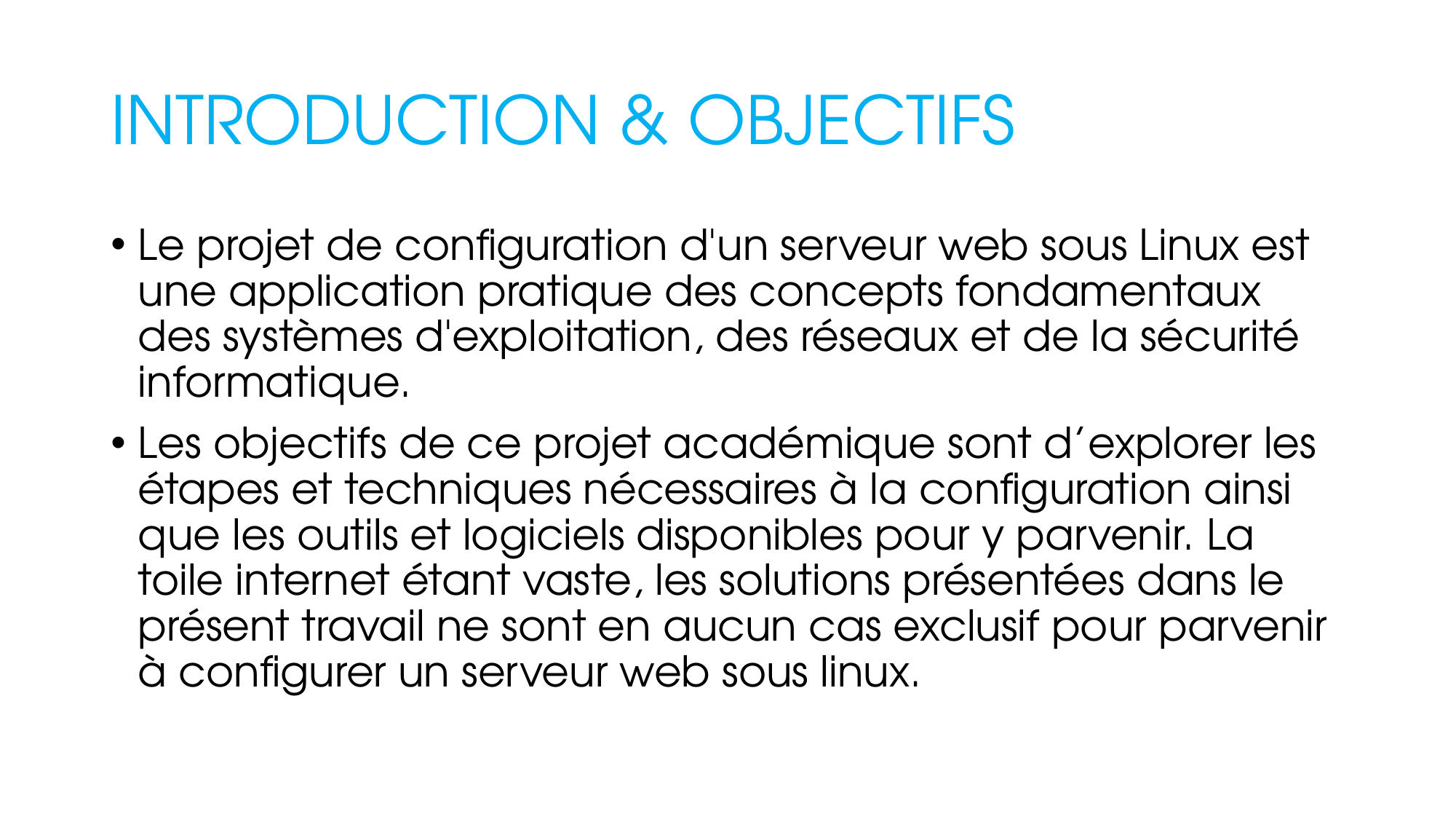

# INTRODUCTION & OBJECTIFS
Le projet de configuration d'un serveur web sous Linux est une application pratique des concepts fondamentaux des systèmes d'exploitation, des réseaux et de la sécurité informatique.
Les objectifs de ce projet académique sont d’explorer les étapes et techniques nécessaires à la configuration ainsi que les outils et logiciels disponibles pour y parvenir. La toile internet étant vaste, les solutions présentées dans le présent travail ne sont en aucun cas exclusif pour parvenir à configurer un serveur web sous linux.